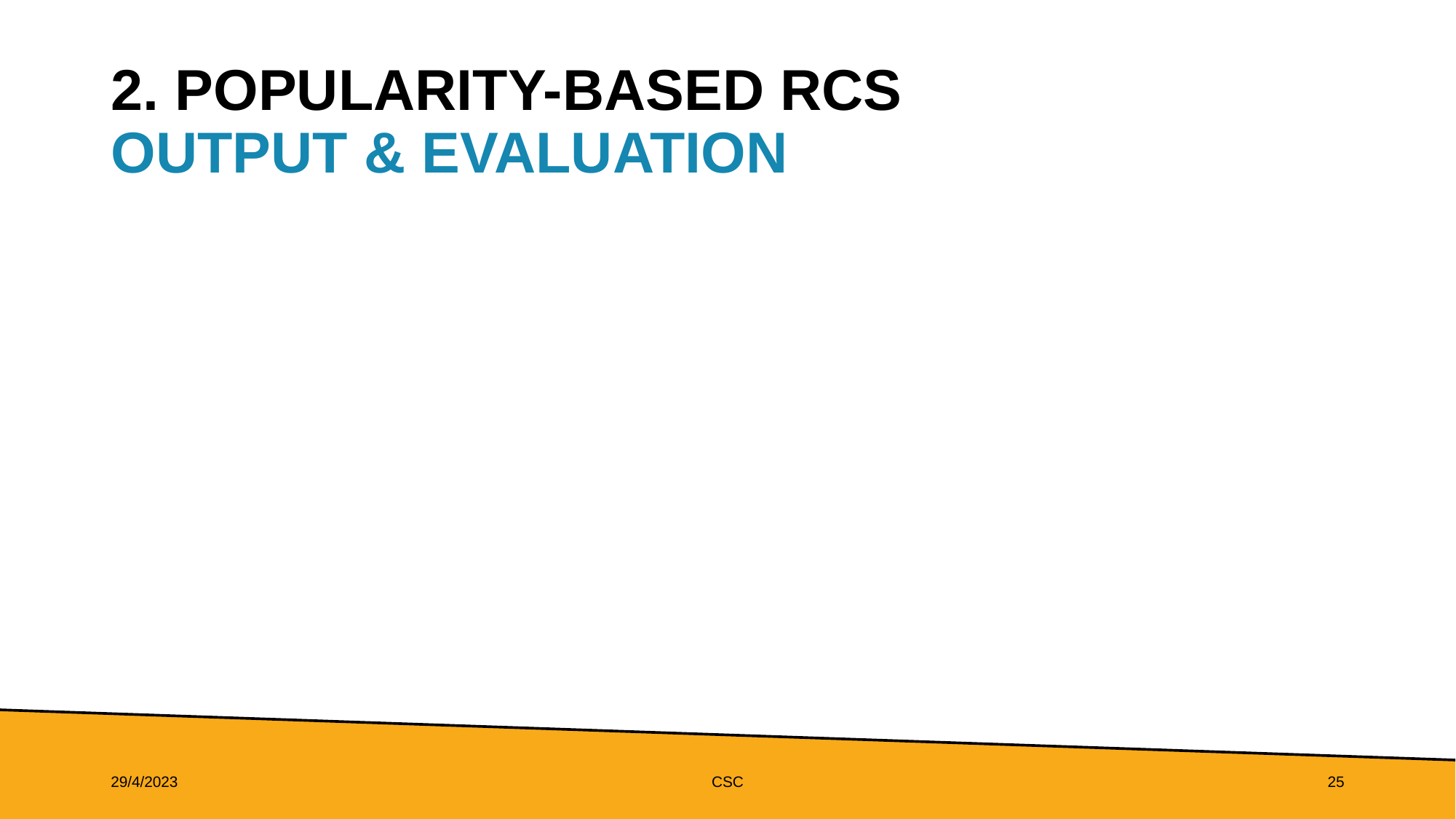

# 2. popularity-based RCS output & Evaluation

29/4/2023
CSC
25